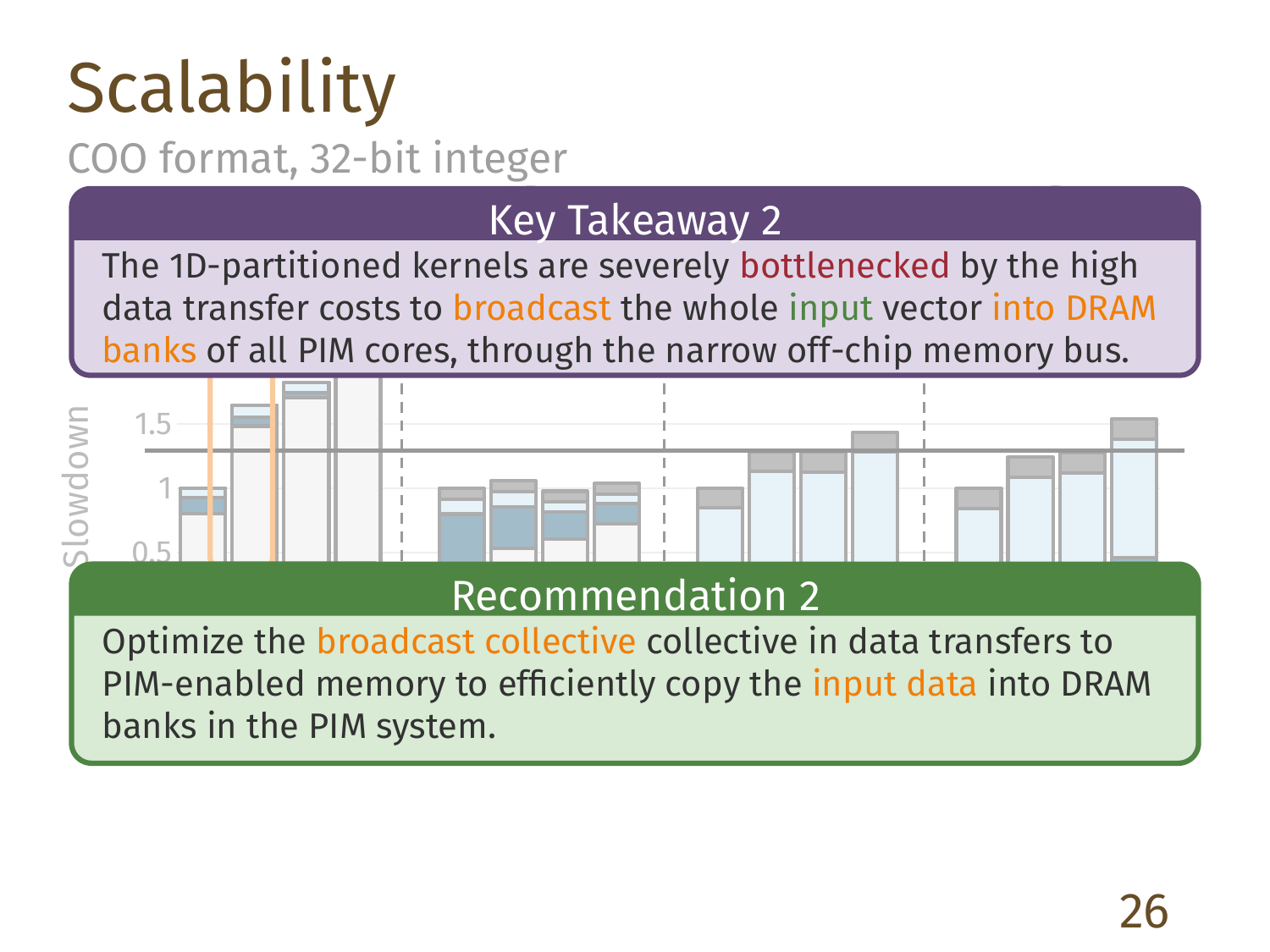

Scalability
COO format, 32-bit integer

2D
Equally-Sized
2D
Variable-Sized
2D
Equally-Wide
1D

### Chart

| Category |  |  |  |  |
|---|---|---|---|---|
| 256 | 0.803353869966079 | 0.123202186830513 | 0.0732269040511105 | 0.000217039152295794 |
| 512 | 1.48387810424844 | 0.0696906719674564 | 0.0924138439981603 | 0.000450439382292434 |
| 1024 | 1.70106884188954 | 0.0404405800907296 | 0.0792403468386534 | 0.000766612278984181 |
| 2048 | 2.06800332856989 | 0.0275200195004414 | 0.075744395186707 | 0.00181273149179177 |
|  | None | None | None | None |
| 256 | 0.324366868299841 | 0.474942655263748 | 0.1167735773749 | 0.0839168990615089 |
| 512 | 0.533604501422354 | 0.323951010126296 | 0.11316505045021 | 0.0889726229251641 |
| 1024 | 0.604297446129408 | 0.208924042272556 | 0.0828483720412595 | 0.080642454392522 |
| 2048 | 0.721952140955844 | 0.158949977923258 | 0.0710024027273003 | 0.0865004261501133 |
|  | None | None | None | None |
| 256 | 0.124902740455253 | 0.101106464733227 | 0.620816982032424 | 0.153173812779095 |
| 512 | 0.224839123805994 | 0.0666575229276647 | 0.838218923191559 | 0.155845055101218 |
| 1024 | 0.271718853951631 | 0.0472101980168429 | 0.808466667484917 | 0.156981485869156 |
| 2048 | 0.32484934313682 | 0.0396786028921767 | 0.920396519453647 | 0.15005112229394 |
|  | None | None | None | None |
| 256 | 0.149155803420068 | 0.0854768730089567 | 0.608071634213706 | 0.157295689357268 |
| 512 | 0.257259131370703 | 0.0566768359257818 | 0.770839865945925 | 0.156876998523927 |
| 1024 | 0.29956332239842 | 0.0419606587978717 | 0.77649068446945 | 0.157420456472694 |
| 2048 | 0.421563545830603 | 0.0393710048297449 | 0.918292889095091 | 0.157533525441522 |
#PIM Cores
#PIM Cores
#PIM Cores
#PIM Cores

The 1D-partitioned kernels are severely bottlenecked by the high data transfer costs to broadcast the whole input vector into DRAM banks of all PIM cores, through the narrow off-chip memory bus.
Key Takeaway 2

Optimize the broadcast collective collective in data transfers to PIM-enabled memory to efficiently copy the input data into DRAM banks in the PIM system.
Recommendation 2
26